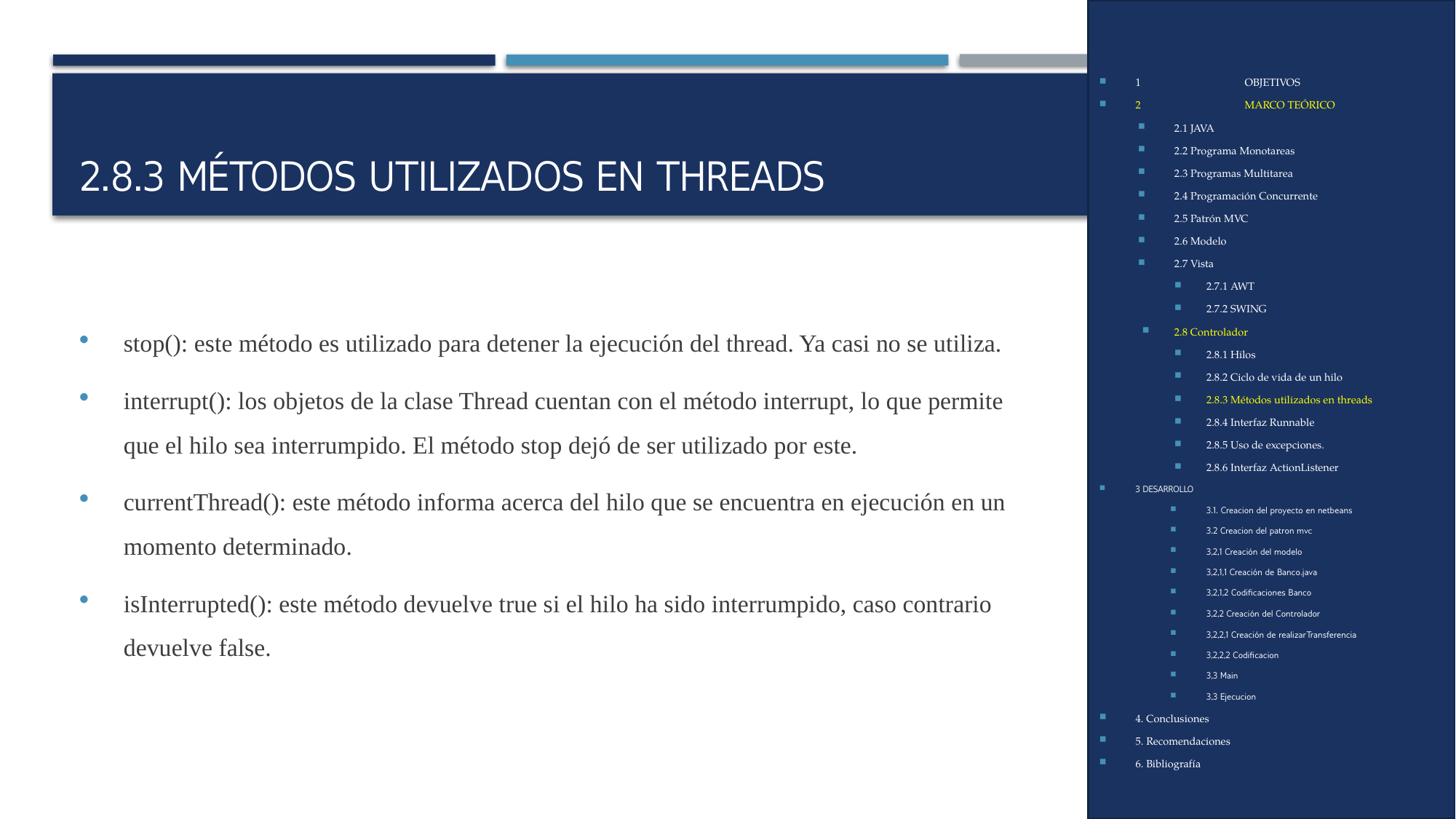

1	OBJETIVOS
2	MARCO TEÓRICO
2.1 JAVA
2.2 Programa Monotareas
2.3 Programas Multitarea
2.4 Programación Concurrente
2.5 Patrón MVC
2.6 Modelo
2.7 Vista
2.7.1 AWT
2.7.2 SWING
2.8 Controlador
2.8.1 Hilos
2.8.2 Ciclo de vida de un hilo
2.8.3 Métodos utilizados en threads
2.8.4 Interfaz Runnable
2.8.5 Uso de excepciones.
2.8.6 Interfaz ActionListener
3 DESARROLLO
3.1. Creacion del proyecto en netbeans
3.2 Creacion del patron mvc
3,2,1 Creación del modelo
3,2,1,1 Creación de Banco.java
3,2,1,2 Codificaciones Banco
3,2,2 Creación del Controlador
3,2,2,1 Creación de realizarTransferencia
3,2,2,2 Codificacion
3,3 Main
3,3 Ejecucion
4. Conclusiones
5. Recomendaciones
6. Bibliografía

# 2.8.3 métodos utilizados en threads

stop(): este método es utilizado para detener la ejecución del thread. Ya casi no se utiliza.
interrupt(): los objetos de la clase Thread cuentan con el método interrupt, lo que permite que el hilo sea interrumpido. El método stop dejó de ser utilizado por este.
currentThread(): este método informa acerca del hilo que se encuentra en ejecución en un momento determinado.
isInterrupted(): este método devuelve true si el hilo ha sido interrumpido, caso contrario devuelve false.